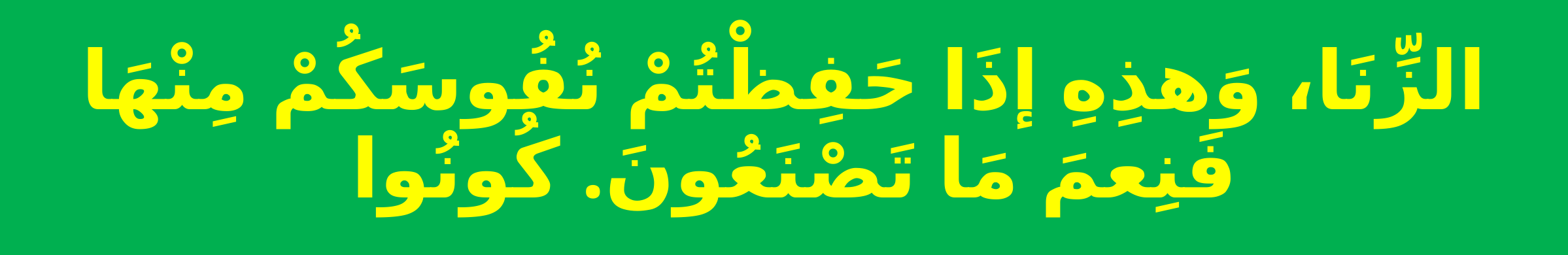

# الزِّنَا، وَهذِهِ إذَا حَفِظْتُمْ نُفُوسَكُمْ مِنْهَا فَنِعمَ مَا تَصْنَعُونَ. كُونُوا